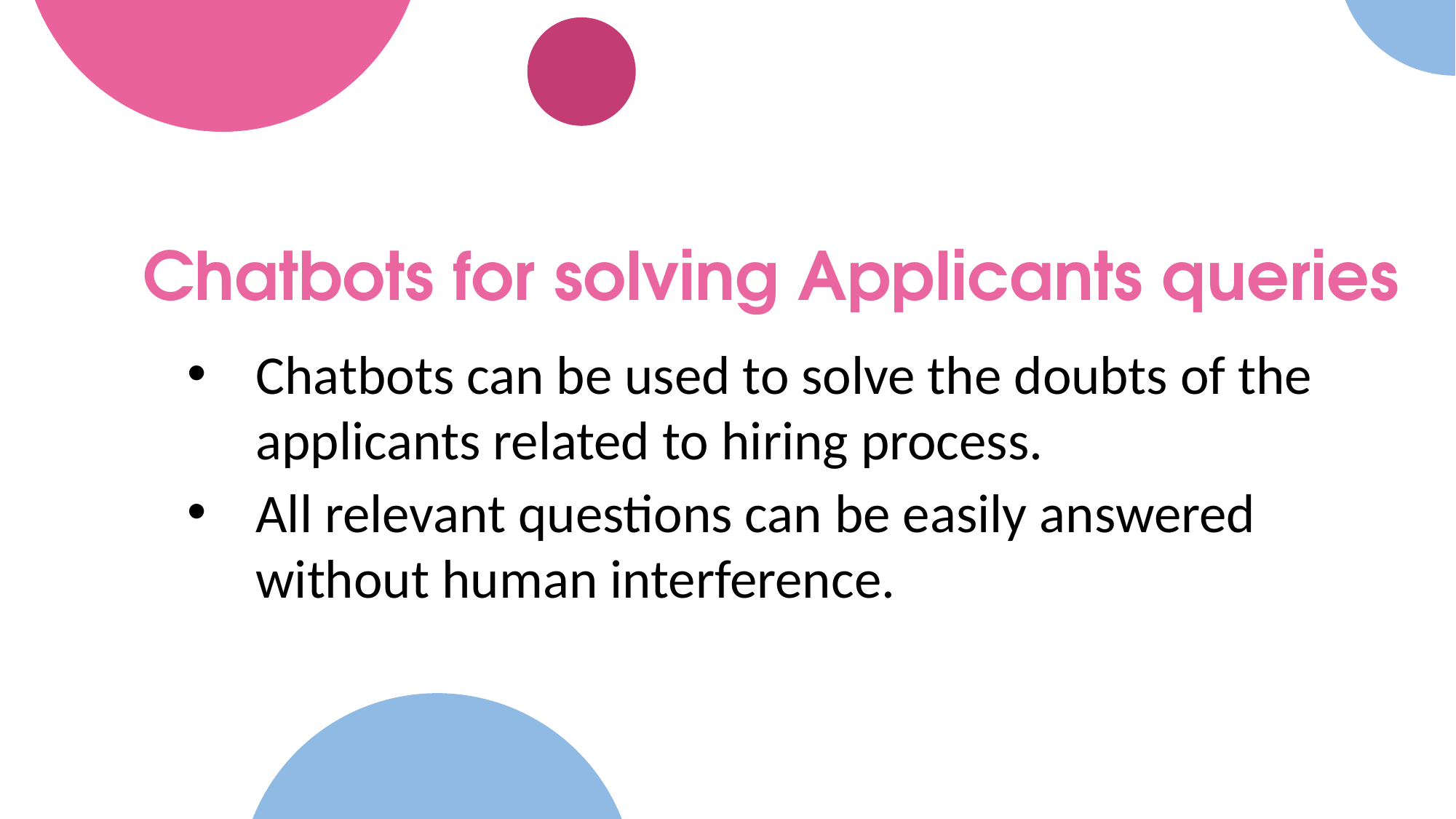

Chatbots for solving Applicants queries

Chatbots can be used to solve the doubts of the applicants related to hiring process.
All relevant questions can be easily answered without human interference.